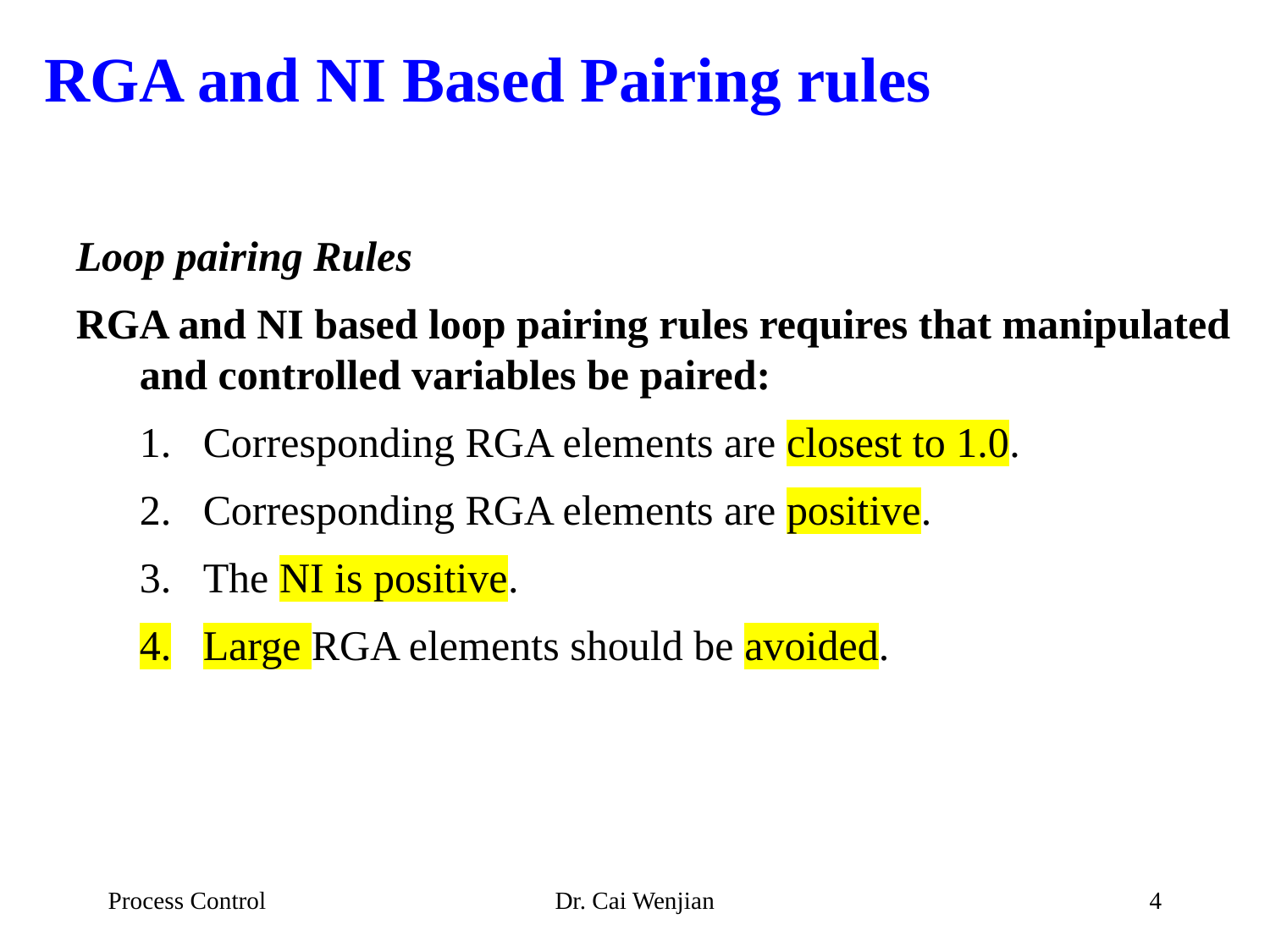

RGA and NI Based Pairing rules
Loop pairing Rules
RGA and NI based loop pairing rules requires that manipulated and controlled variables be paired:
Corresponding RGA elements are closest to 1.0.
Corresponding RGA elements are positive.
The NI is positive.
Large RGA elements should be avoided.
Process Control
Dr. Cai Wenjian
4